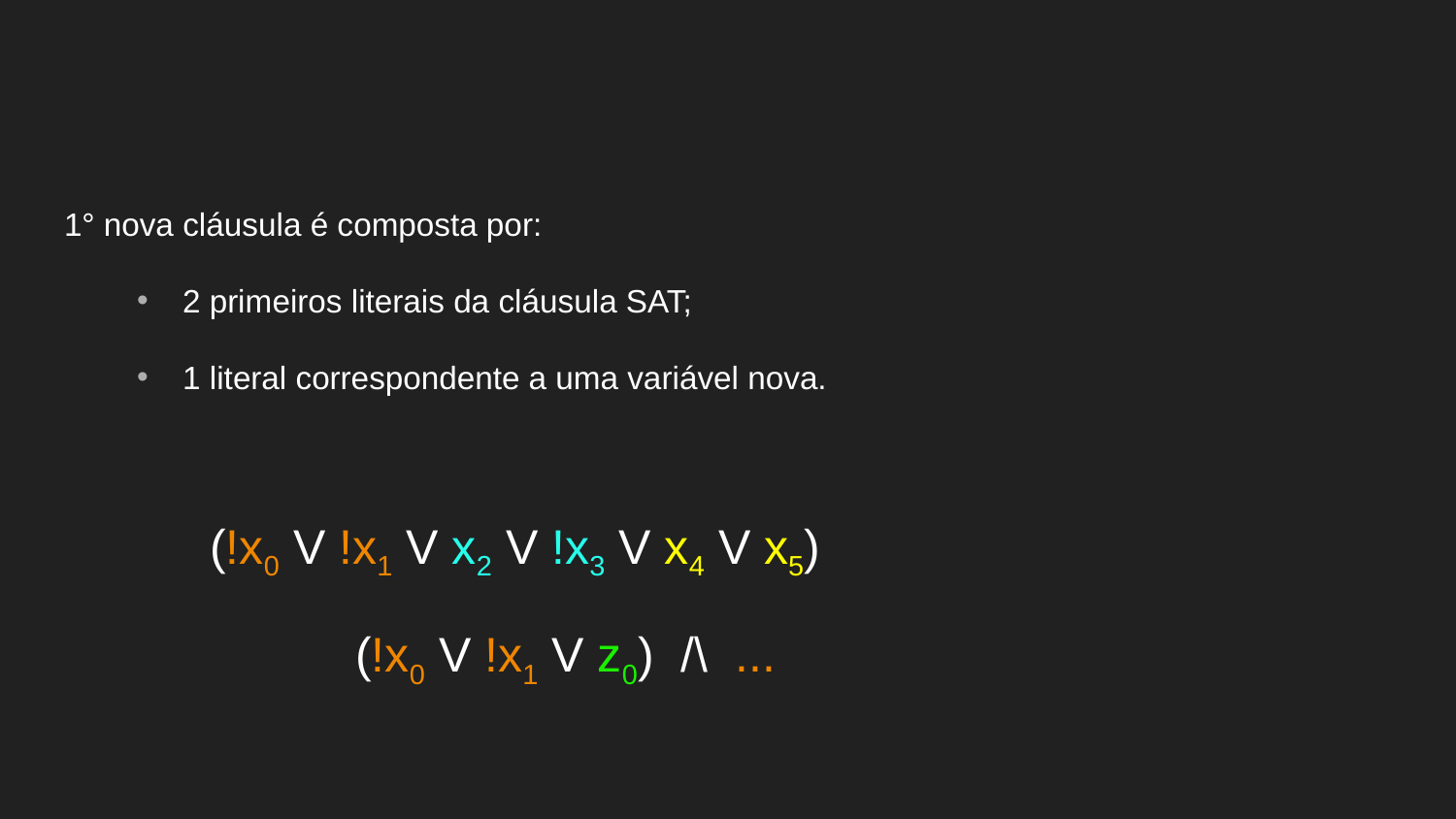

#
1° nova cláusula é composta por:
2 primeiros literais da cláusula SAT;
1 literal correspondente a uma variável nova.

	(!x0 V !x1 V x2 V !x3 V x4 V x5)
		(!x0 V !x1 V z0)  /\  ...